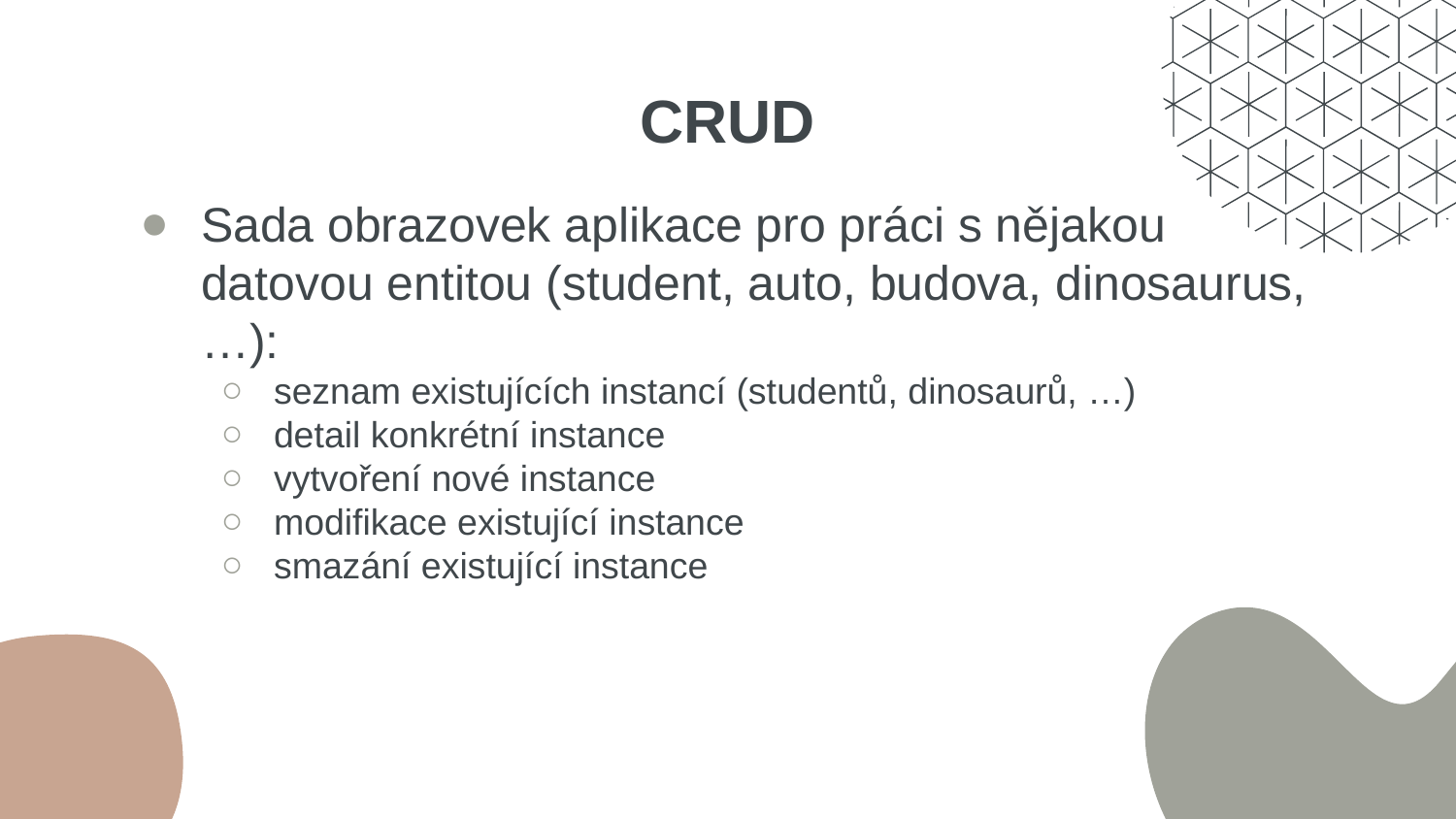

# CRUD
Sada obrazovek aplikace pro práci s nějakou datovou entitou (student, auto, budova, dinosaurus, …):
seznam existujících instancí (studentů, dinosaurů, …)
detail konkrétní instance
vytvoření nové instance
modifikace existující instance
smazání existující instance